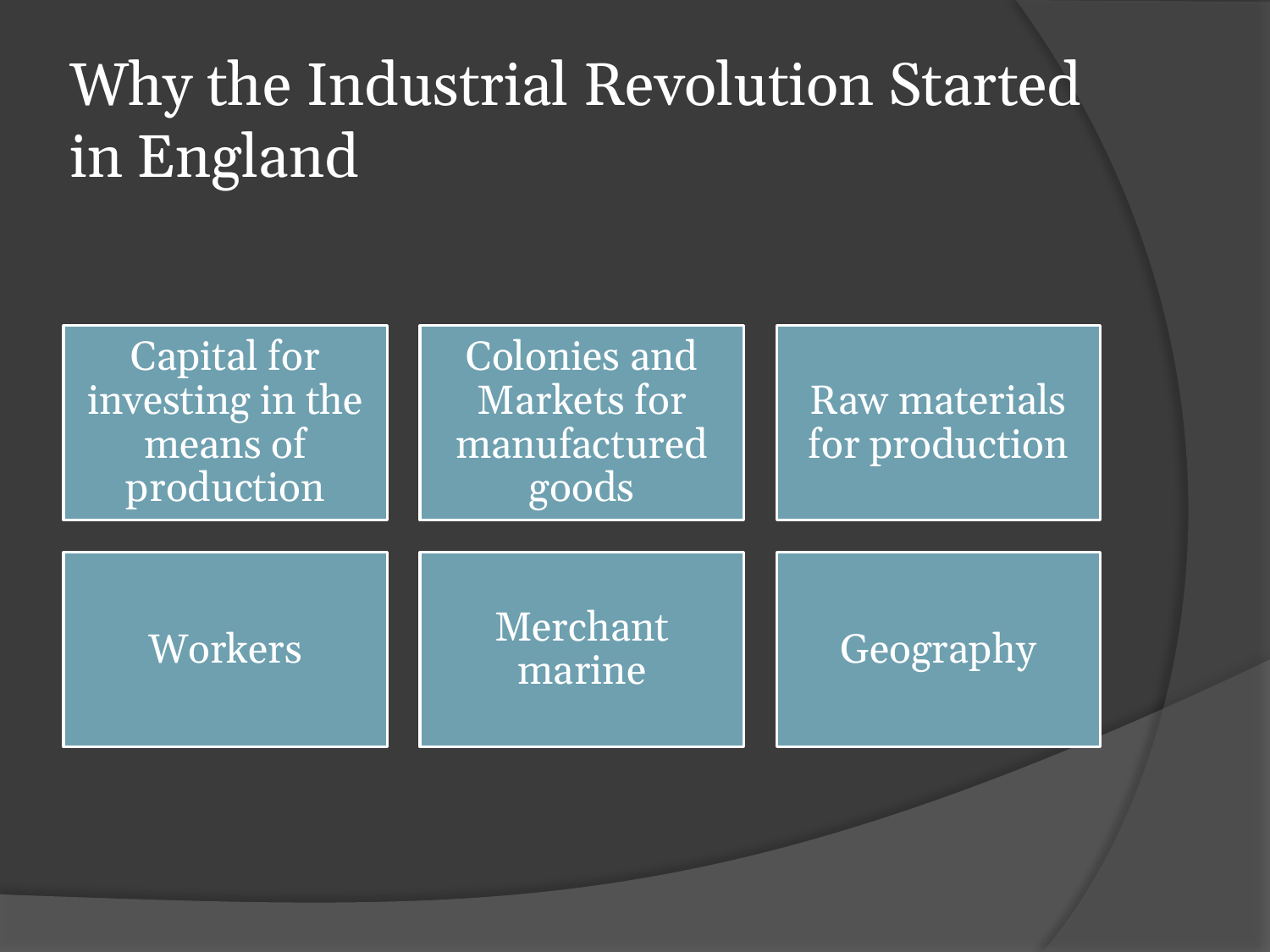

# Why the Industrial Revolution Started in England
Capital for investing in the means of production
Colonies and Markets for manufactured goods
Raw materials for production
Workers
Merchant marine
Geography